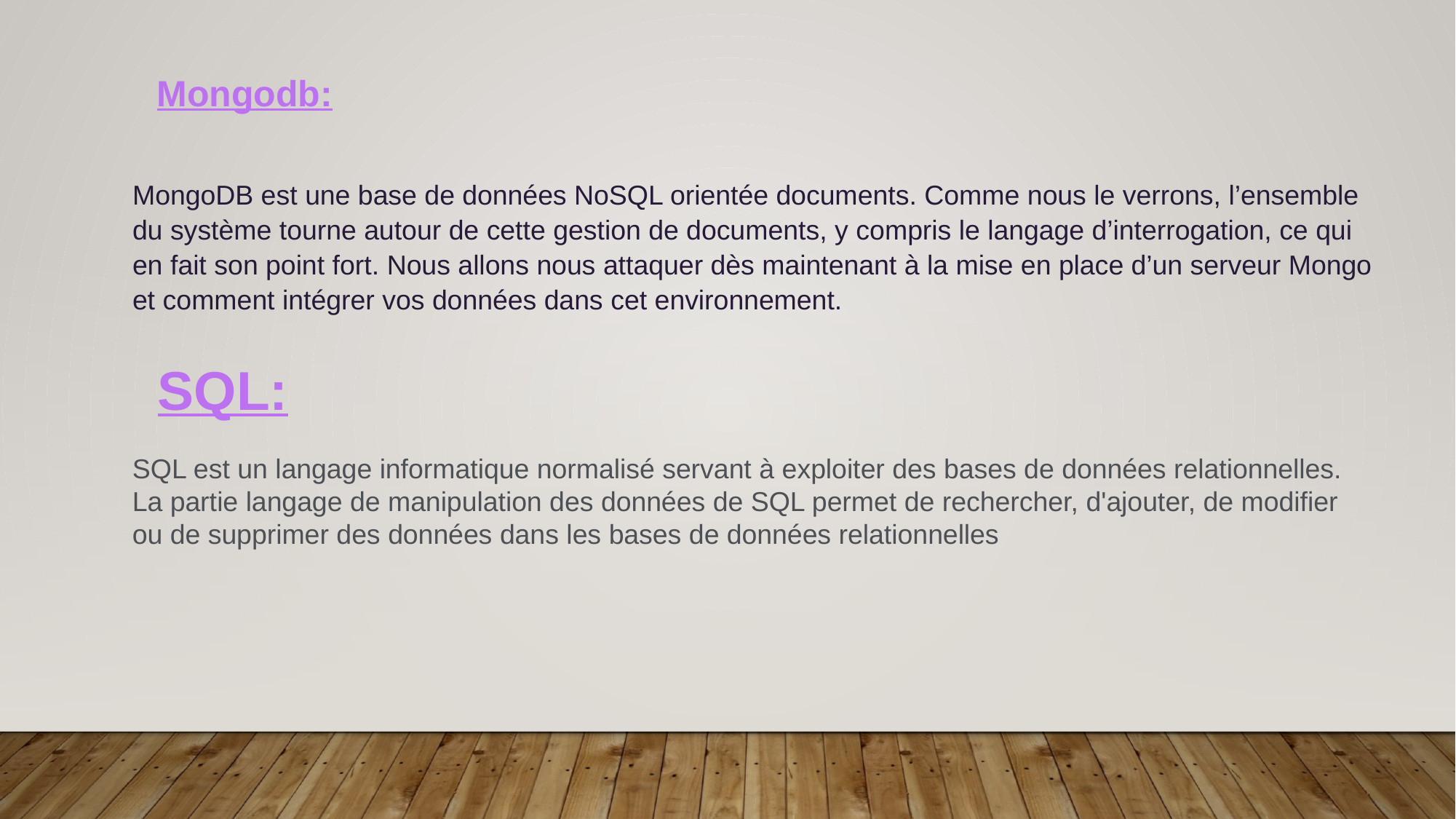

Mongodb:
MongoDB est une base de données NoSQL orientée documents. Comme nous le verrons, l’ensemble du système tourne autour de cette gestion de documents, y compris le langage d’interrogation, ce qui en fait son point fort. Nous allons nous attaquer dès maintenant à la mise en place d’un serveur Mongo et comment intégrer vos données dans cet environnement.
SQL:
SQL est un langage informatique normalisé servant à exploiter des bases de données relationnelles. La partie langage de manipulation des données de SQL permet de rechercher, d'ajouter, de modifier ou de supprimer des données dans les bases de données relationnelles